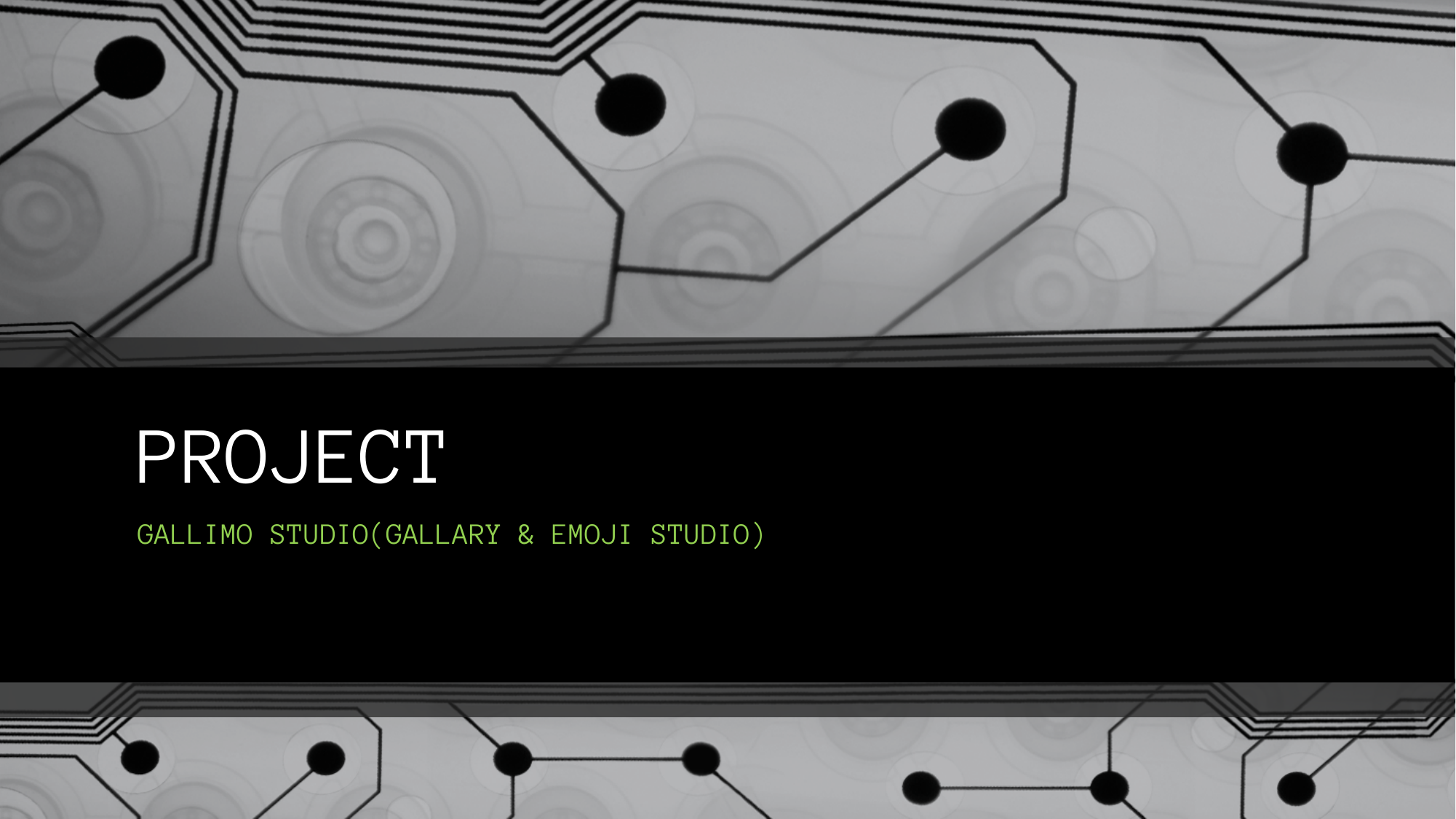

# PROJECT
GALLIMO STUDIO(GALLARY & EMOJI STUDIO)